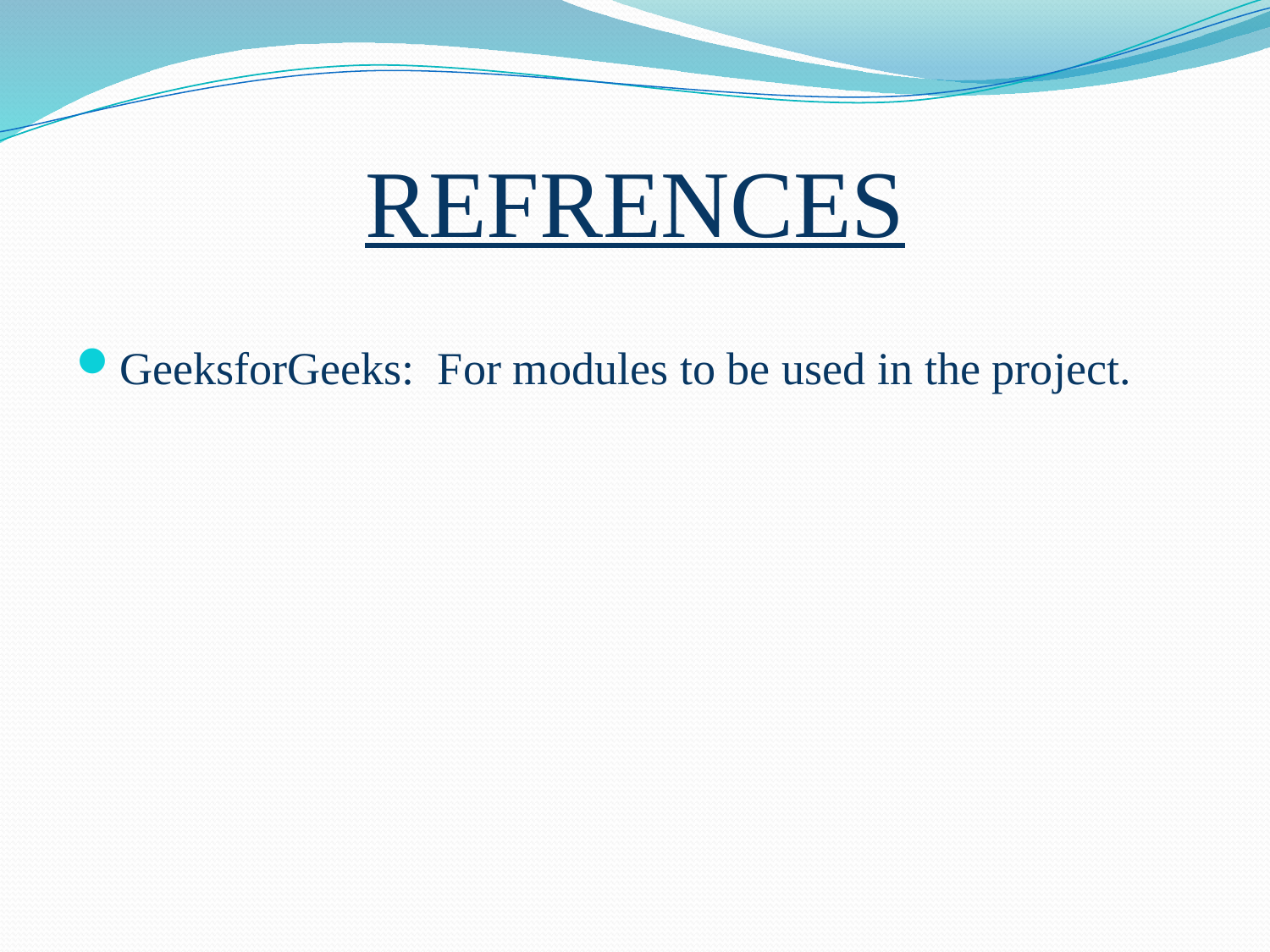

# REFRENCES

GeeksforGeeks:  For modules to be used in the project.